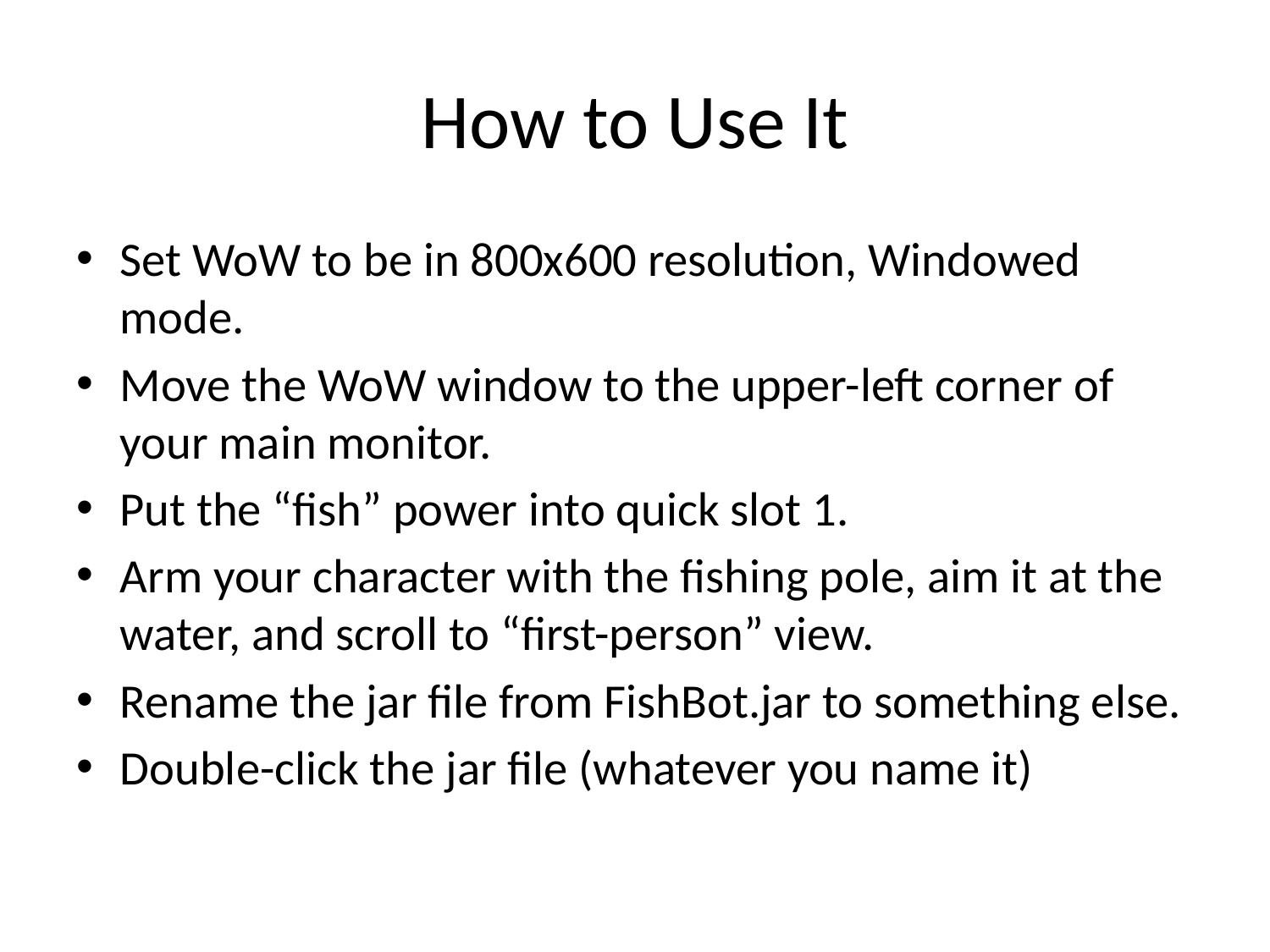

# How to Use It
Set WoW to be in 800x600 resolution, Windowed mode.
Move the WoW window to the upper-left corner of your main monitor.
Put the “fish” power into quick slot 1.
Arm your character with the fishing pole, aim it at the water, and scroll to “first-person” view.
Rename the jar file from FishBot.jar to something else.
Double-click the jar file (whatever you name it)